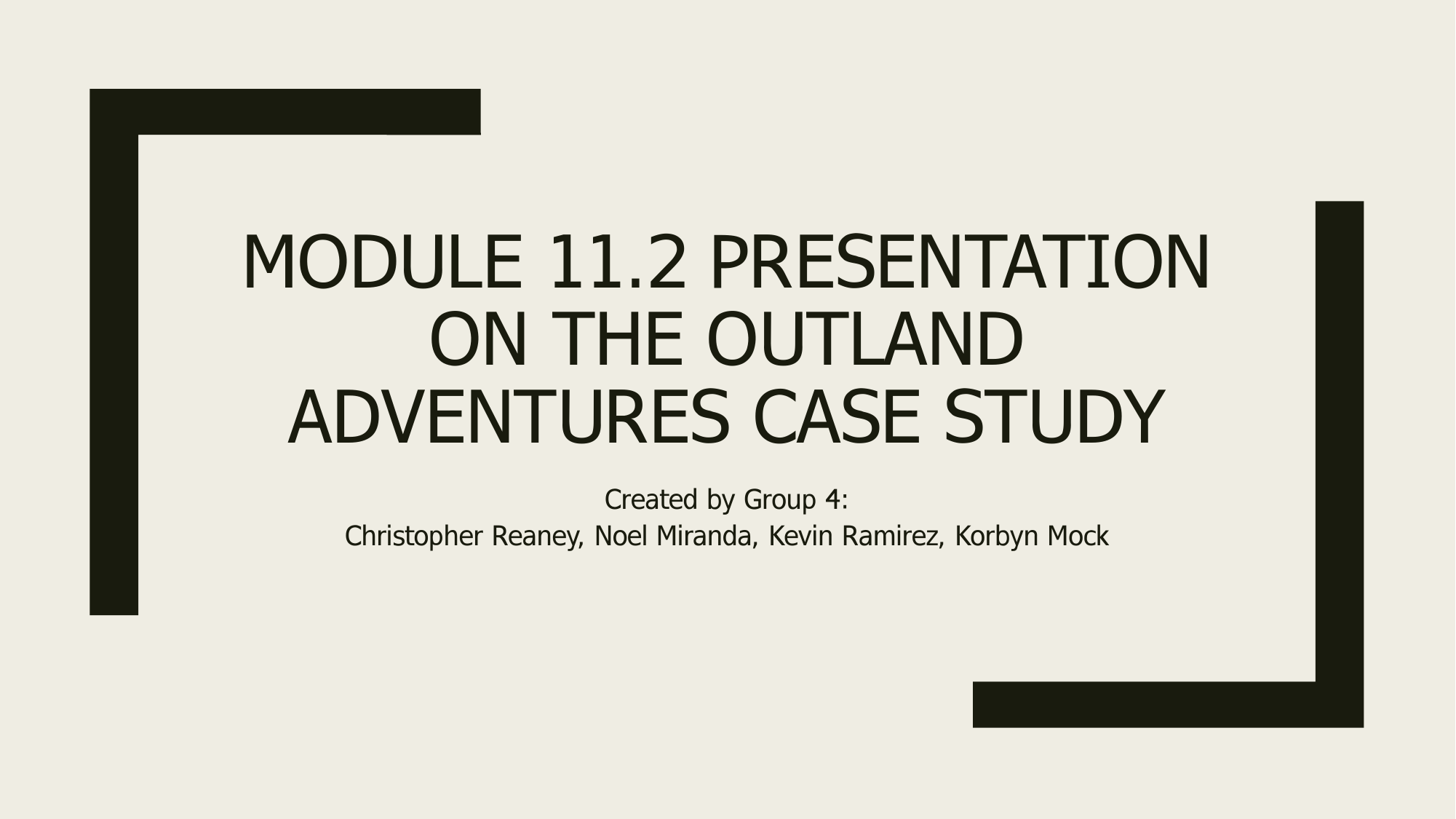

# Module 11.2 Presentation on the Outland Adventures Case Study
Created by Group 4:
Christopher Reaney, Noel Miranda, Kevin Ramirez, Korbyn Mock